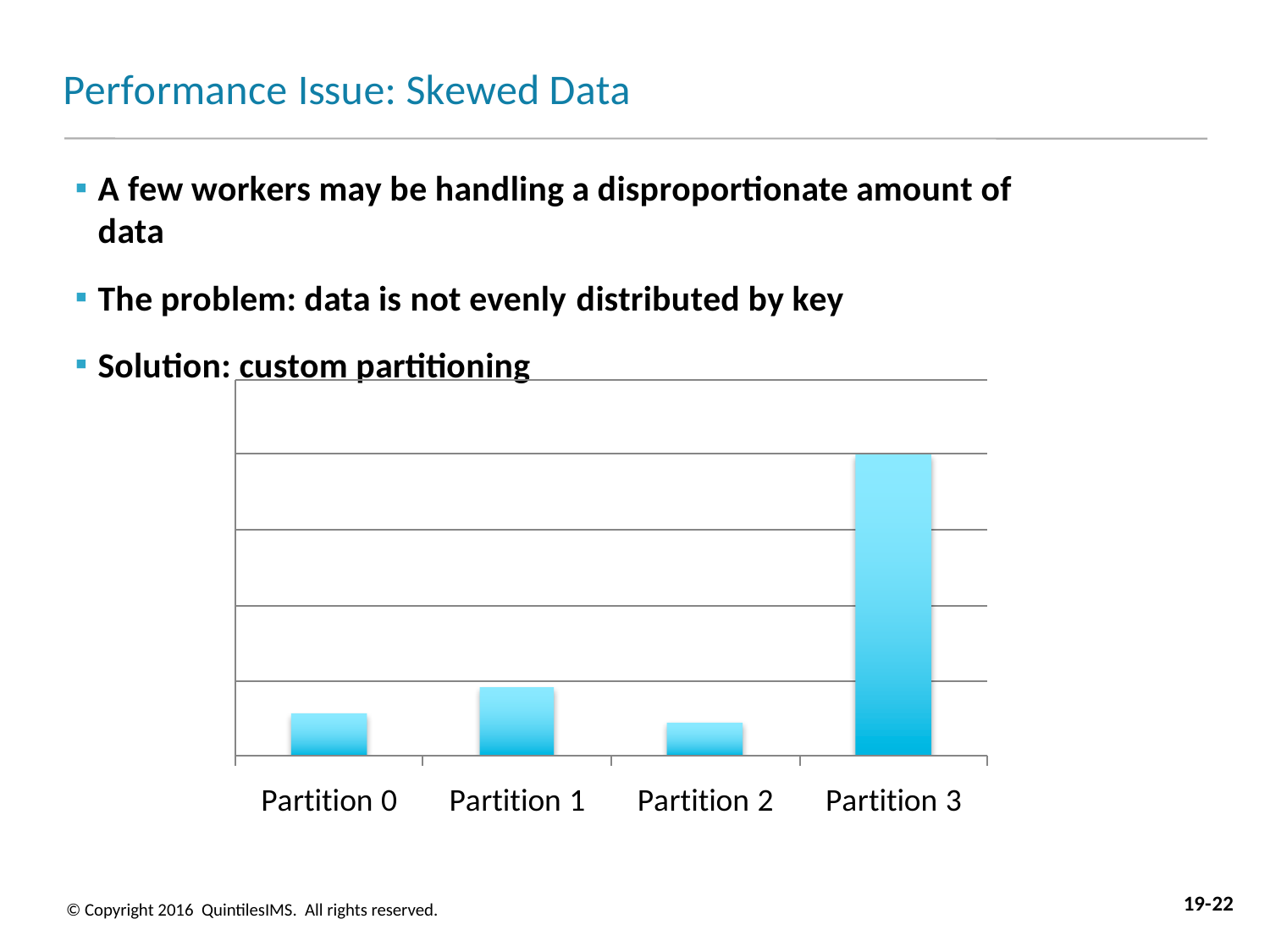

# Performance Issue: Skewed Data
A few workers may be handling a disproportionate amount of data
The problem: data is not evenly distributed by key
Solution: custom partitioning

Partition 0
Partition 1
Partition 2
Partition 3
19-22
© Copyright 2016  QuintilesIMS.  All rights reserved.